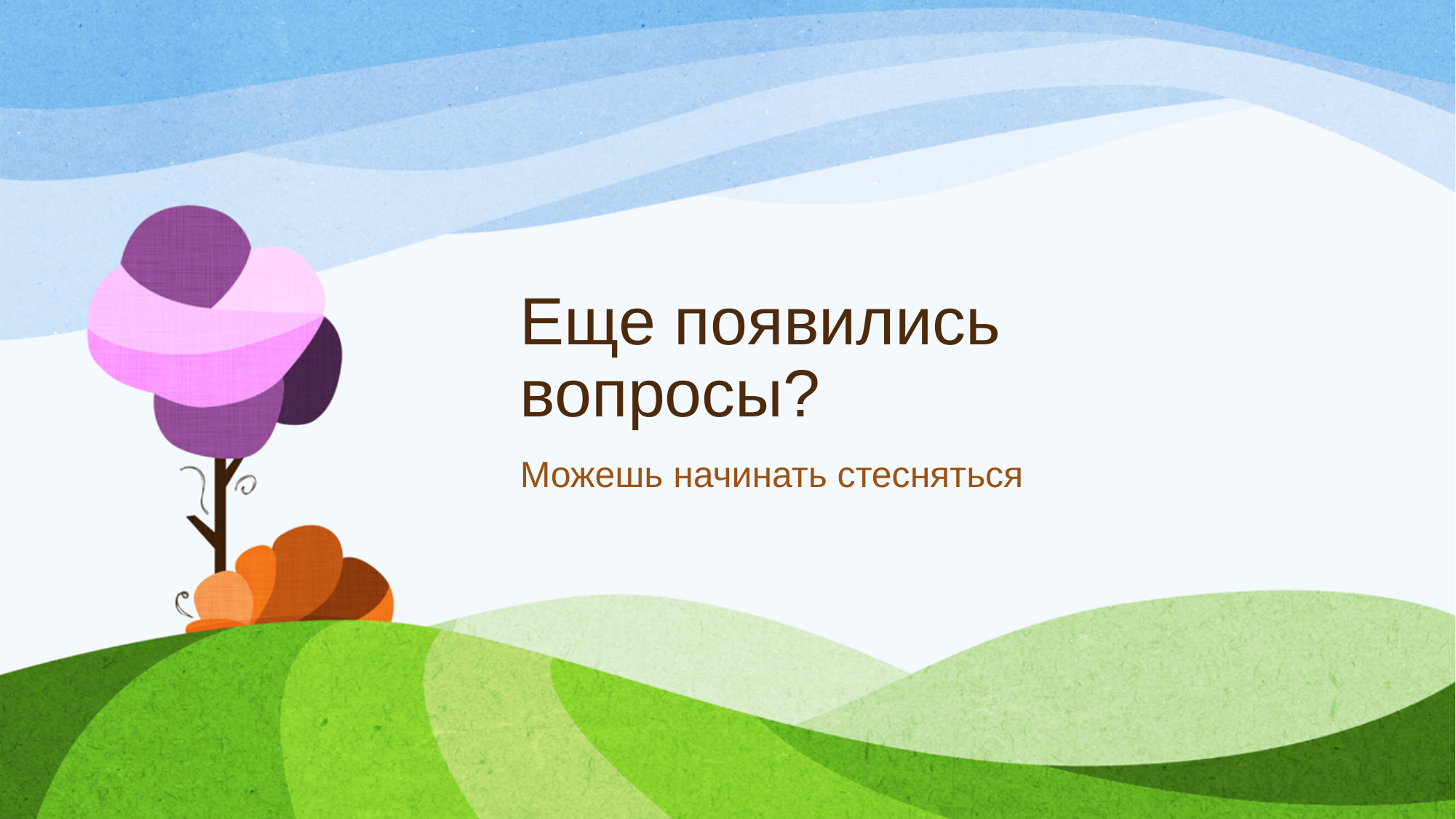

# Еще появились вопросы?
Можешь начинать стесняться